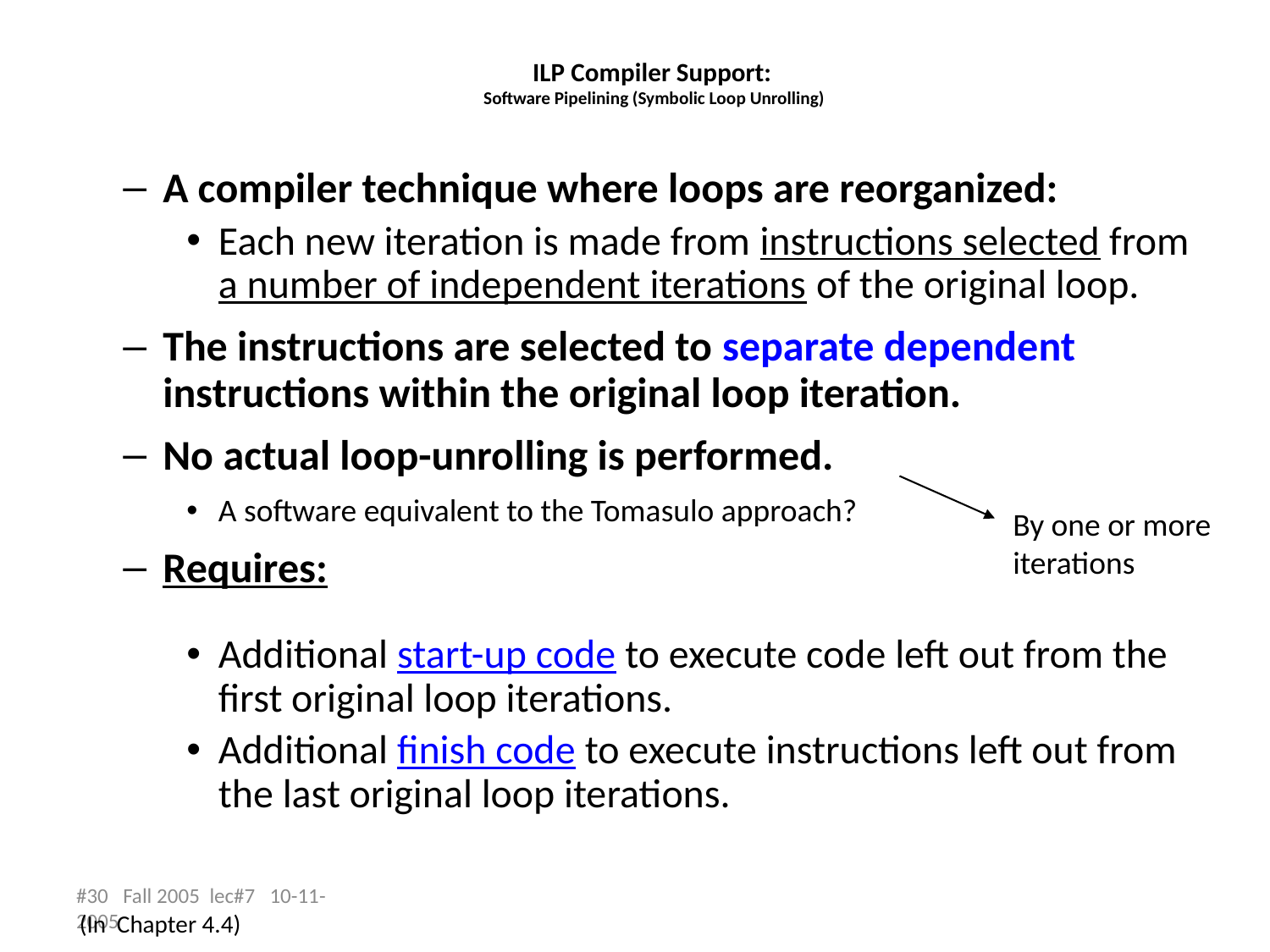

# ILP Compiler Support: Software Pipelining (Symbolic Loop Unrolling)
A compiler technique where loops are reorganized:
Each new iteration is made from instructions selected from a number of independent iterations of the original loop.

The instructions are selected to separate dependent instructions within the original loop iteration.

No actual loop-unrolling is performed.

A software equivalent to the Tomasulo approach?

Requires:

Additional start-up code to execute code left out from the first original loop iterations.
Additional finish code to execute instructions left out from the last original loop iterations.

By one or more
iterations
#30   Fall 2005  lec#7   10-11-2005
(In  Chapter 4.4)